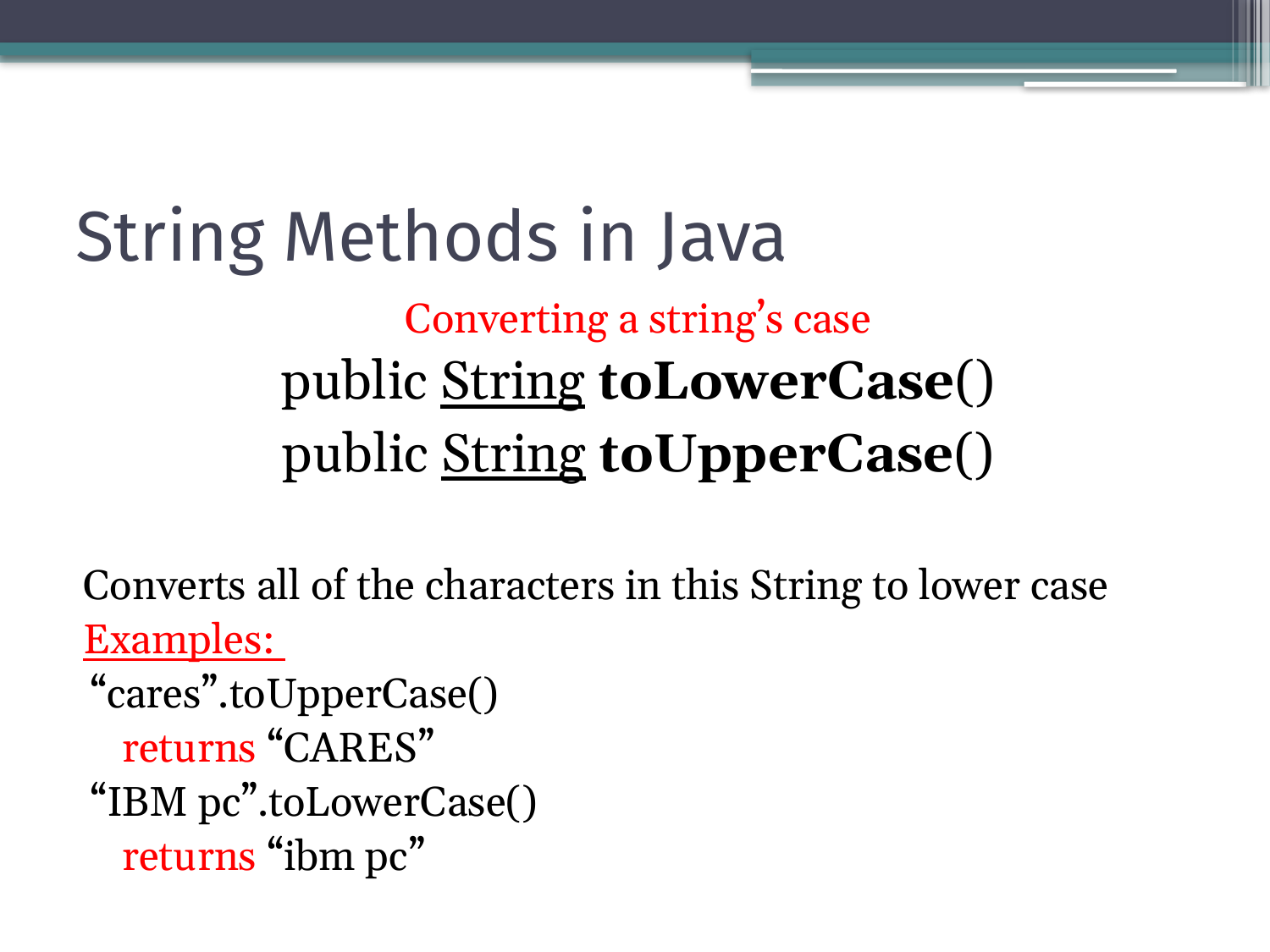

# String Methods in Java
Converting a string’s case
public String toLowerCase()
public String toUpperCase()

Converts all of the characters in this String to lower case
Examples:
“cares”.toUpperCase()
			returns “CARES”
“IBM pc”.toLowerCase()
			returns “ibm pc”